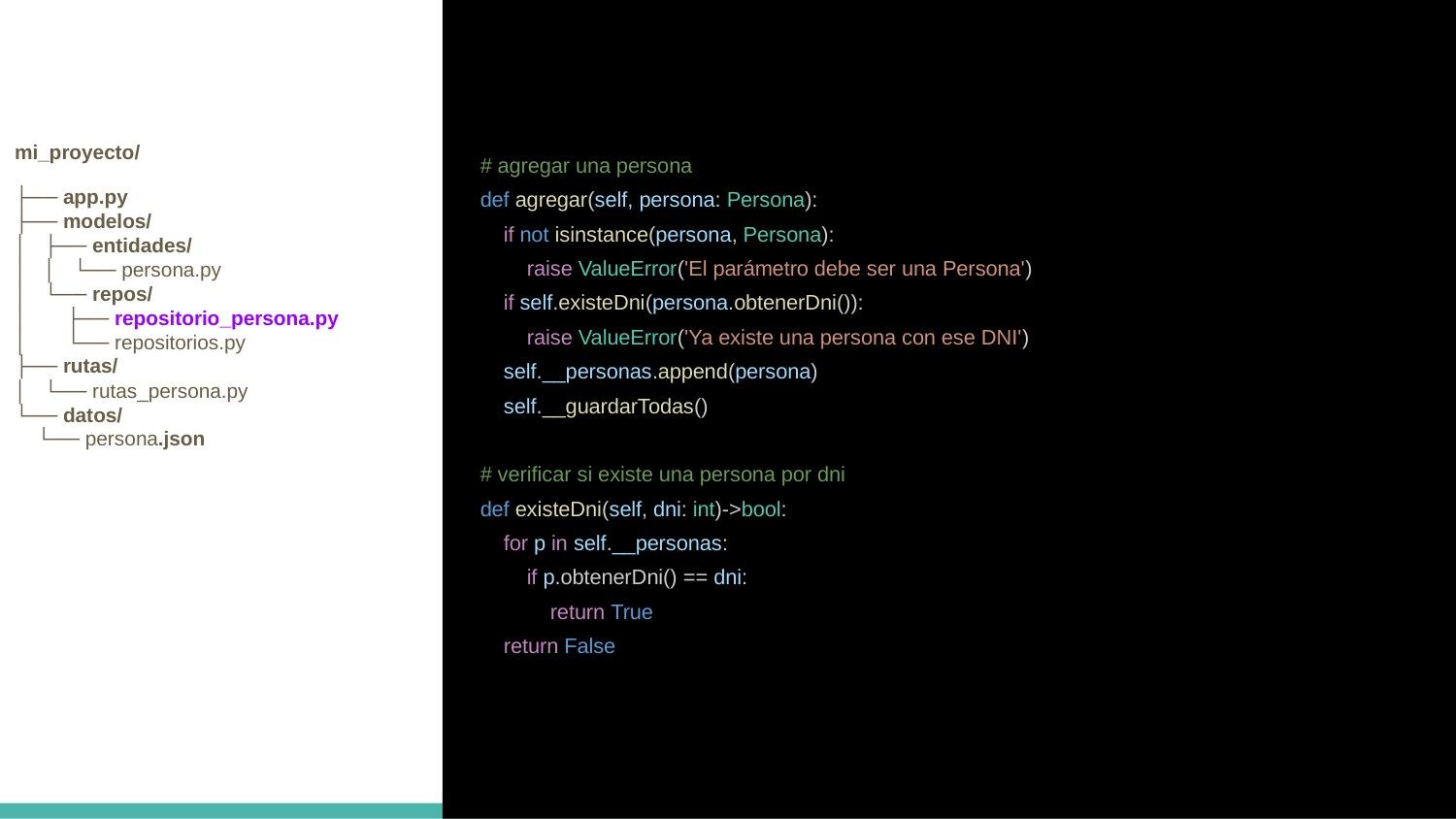

# agregar una persona
    def agregar(self, persona: Persona):
        if not isinstance(persona, Persona):
            raise ValueError('El parámetro debe ser una Persona')
        if self.existeDni(persona.obtenerDni()):
            raise ValueError('Ya existe una persona con ese DNI')
        self.__personas.append(persona)
        self.__guardarTodas()

    # verificar si existe una persona por dni
    def existeDni(self, dni: int)->bool:
        for p in self.__personas:
            if p.obtenerDni() == dni:
                return True
        return False

mi_proyecto/
├── app.py
├── modelos/
│   ├── entidades/
│   │   └── persona.py
│   └── repos/
│       ├── repositorio_persona.py
│       └── repositorios.py
├── rutas/
│   └── rutas_persona.py
└── datos/
    └── persona.json